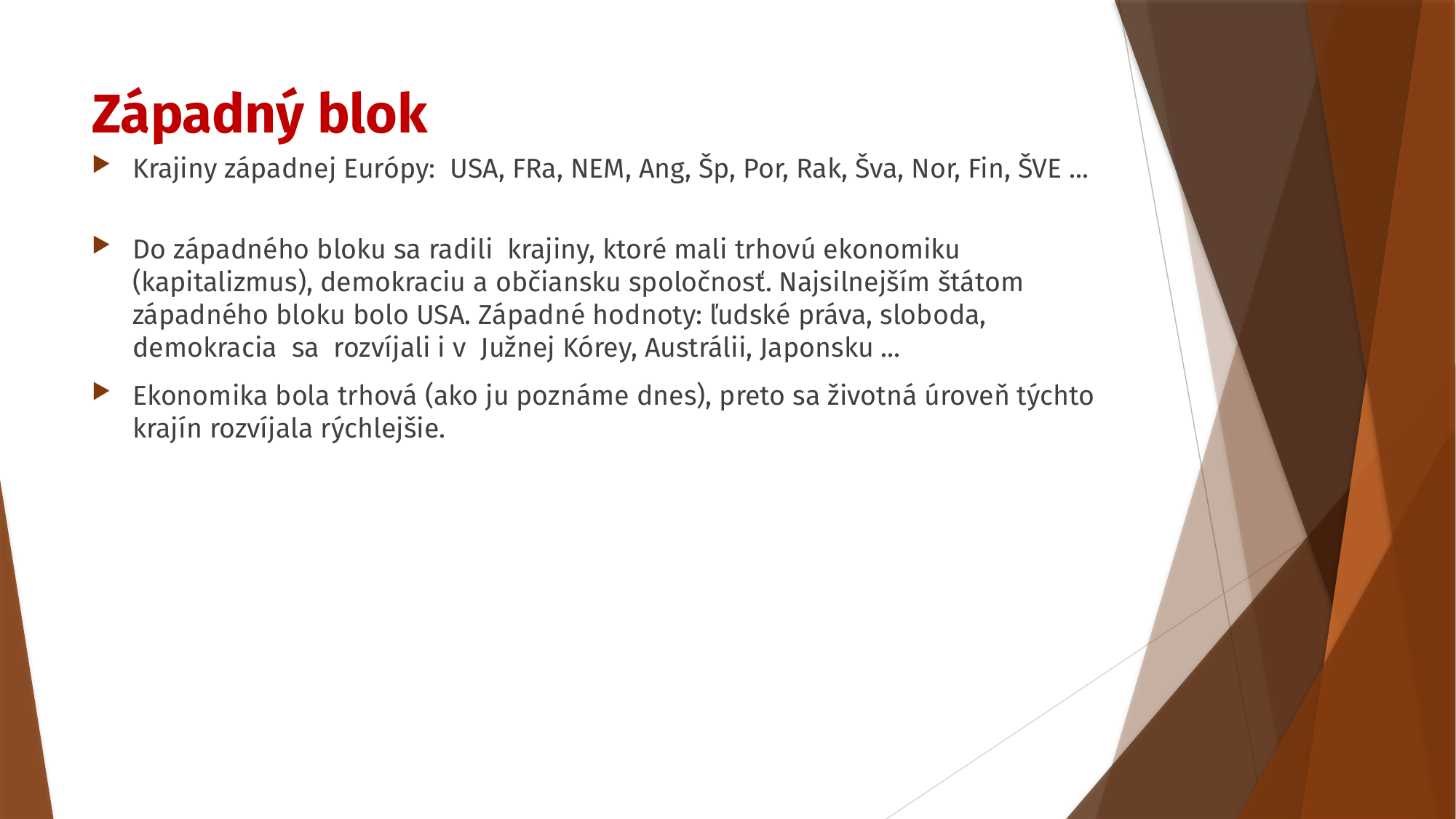

# Západný blok
Krajiny západnej Európy:  USA, FRa, NEM, Ang, Šp, Por, Rak, Šva, Nor, Fin, ŠVE ...
Do západného bloku sa radili  krajiny, ktoré mali trhovú ekonomiku (kapitalizmus), demokraciu a občiansku spoločnosť. Najsilnejším štátom západného bloku bolo USA. Západné hodnoty: ľudské práva, sloboda, demokracia  sa  rozvíjali i v  Južnej Kórey, Austrálii, Japonsku ...
Ekonomika bola trhová (ako ju poznáme dnes), preto sa životná úroveň týchto krajín rozvíjala rýchlejšie.